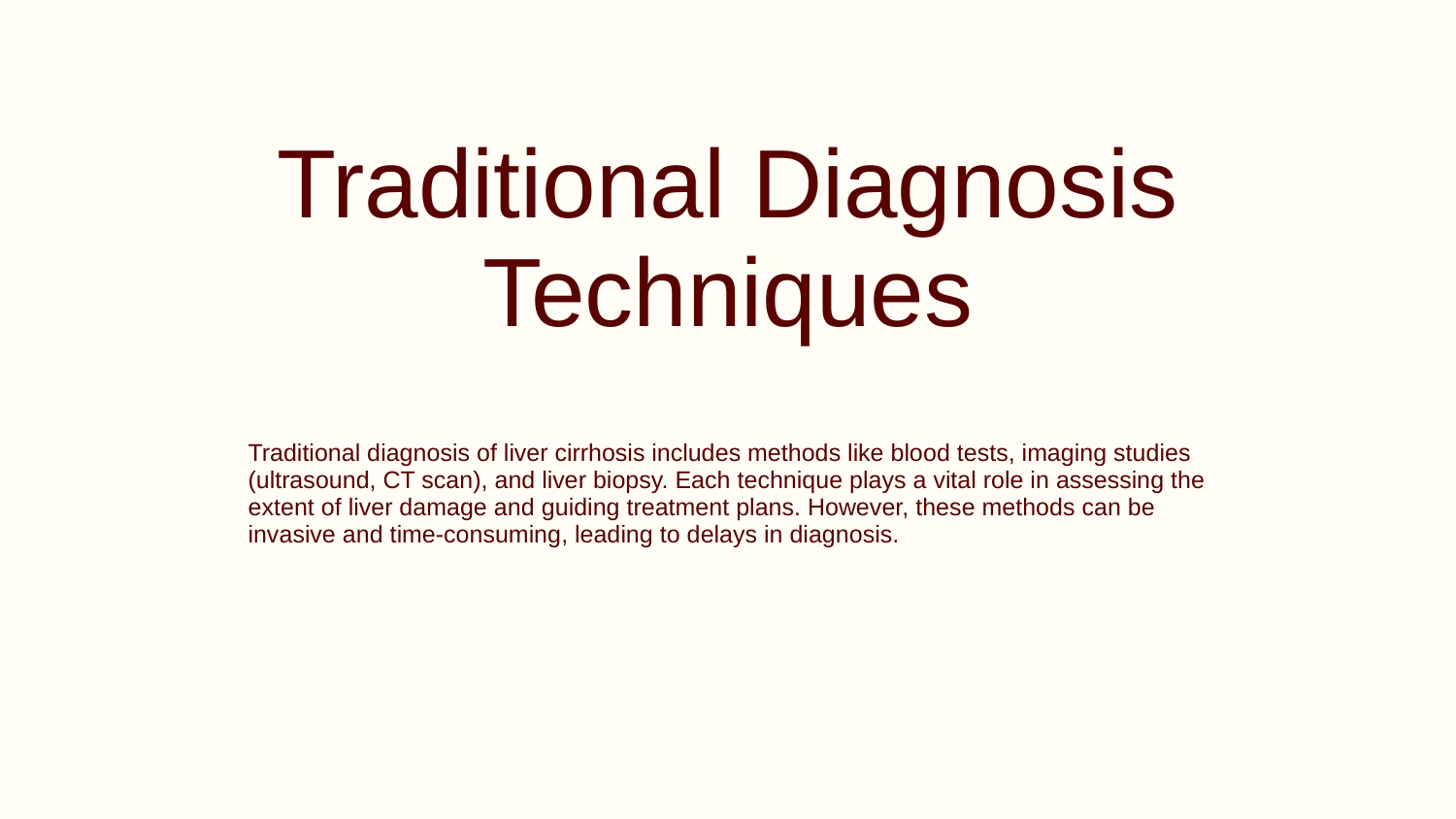

# Traditional Diagnosis Techniques

Traditional diagnosis of liver cirrhosis includes methods like blood tests, imaging studies (ultrasound, CT scan), and liver biopsy. Each technique plays a vital role in assessing the extent of liver damage and guiding treatment plans. However, these methods can be invasive and time-consuming, leading to delays in diagnosis.